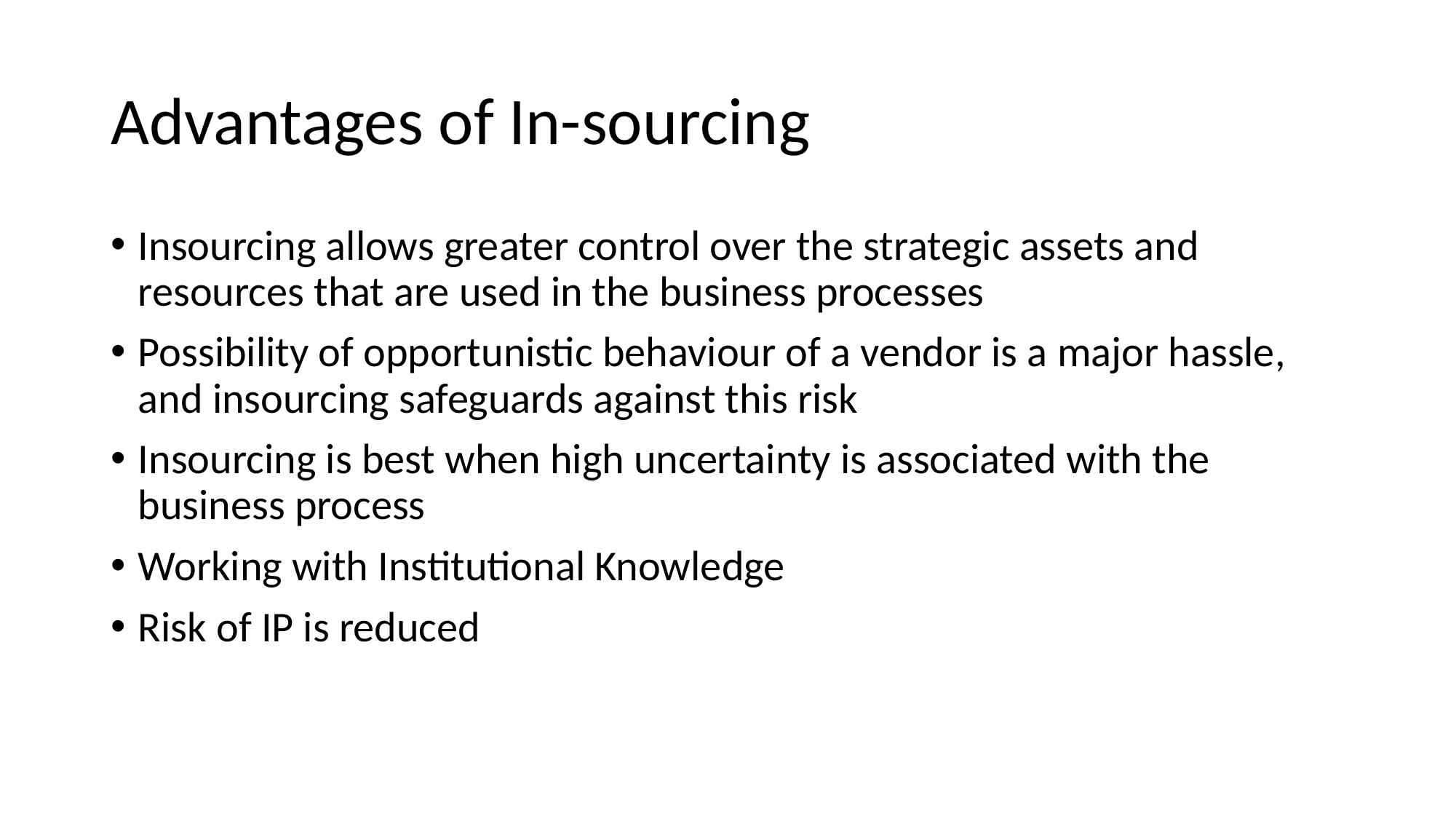

# Advantages of In-sourcing
Insourcing allows greater control over the strategic assets and resources that are used in the business processes
Possibility of opportunistic behaviour of a vendor is a major hassle, and insourcing safeguards against this risk
Insourcing is best when high uncertainty is associated with the business process
Working with Institutional Knowledge
Risk of IP is reduced